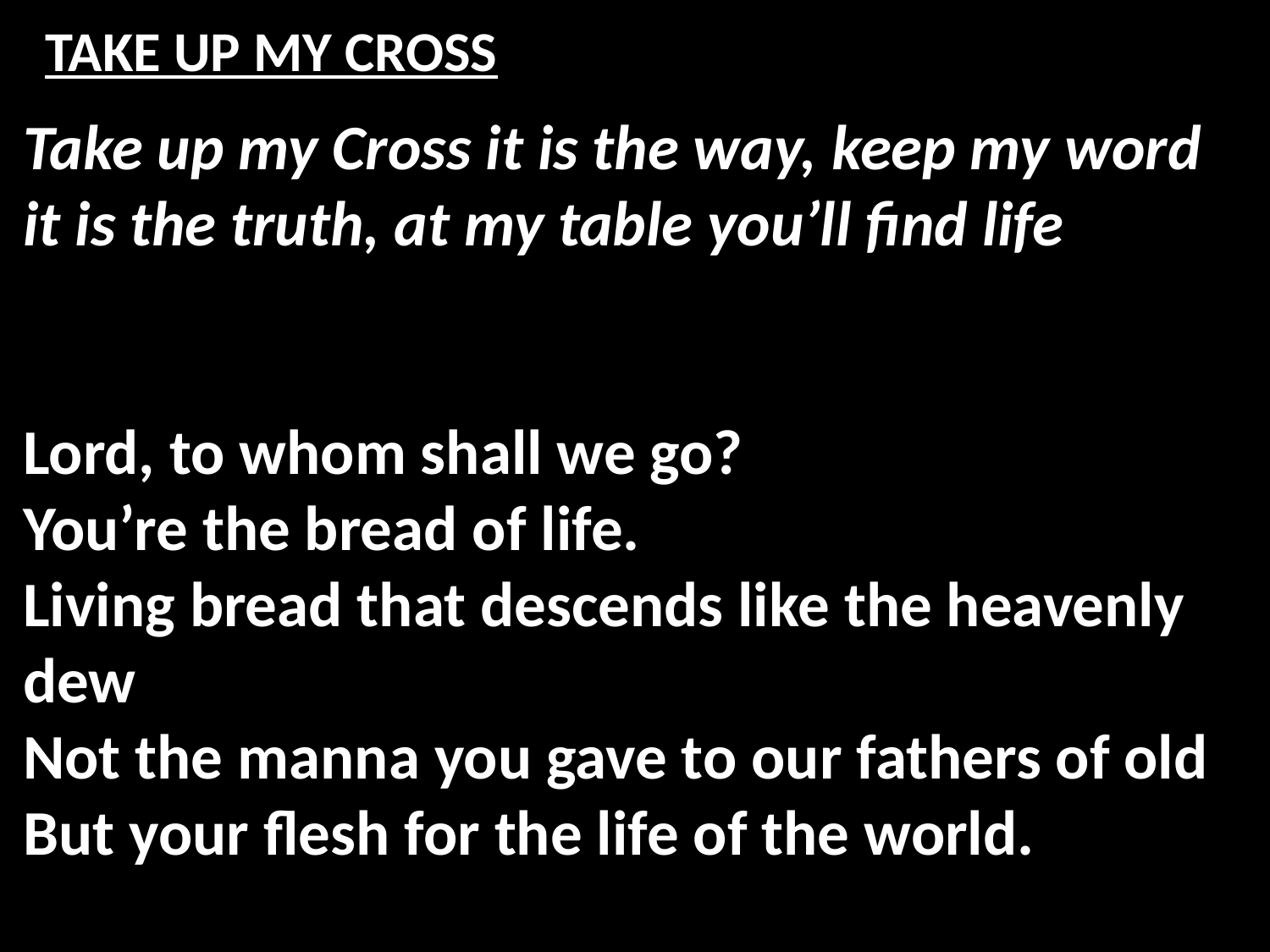

# TAKE UP MY CROSS
Take up my Cross it is the way, keep my word
it is the truth, at my table you’ll find life

Lord, to whom shall we go?
You’re the bread of life.
Living bread that descends like the heavenly dew
Not the manna you gave to our fathers of old
But your flesh for the life of the world.